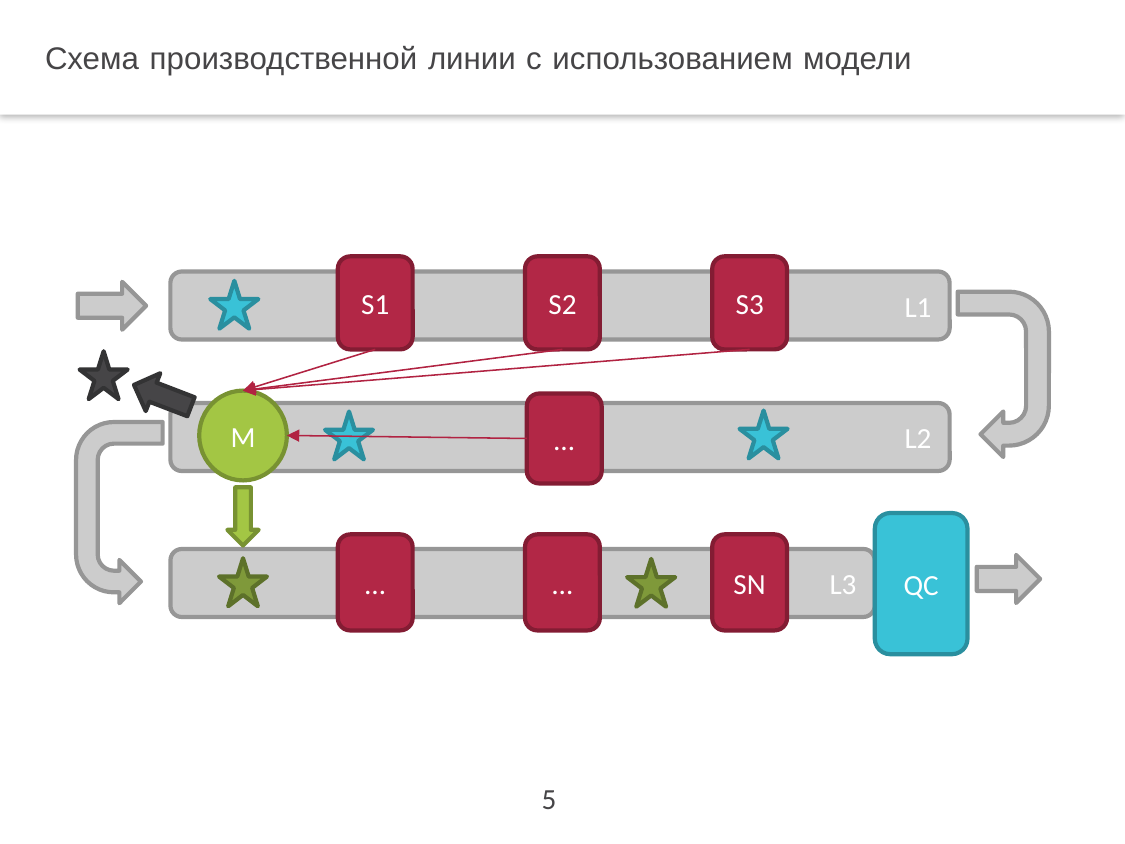

Схема производственной линии с использованием модели
S1
S2
S3
L1

…
L2

QC
…
…
SN
L3

M

5